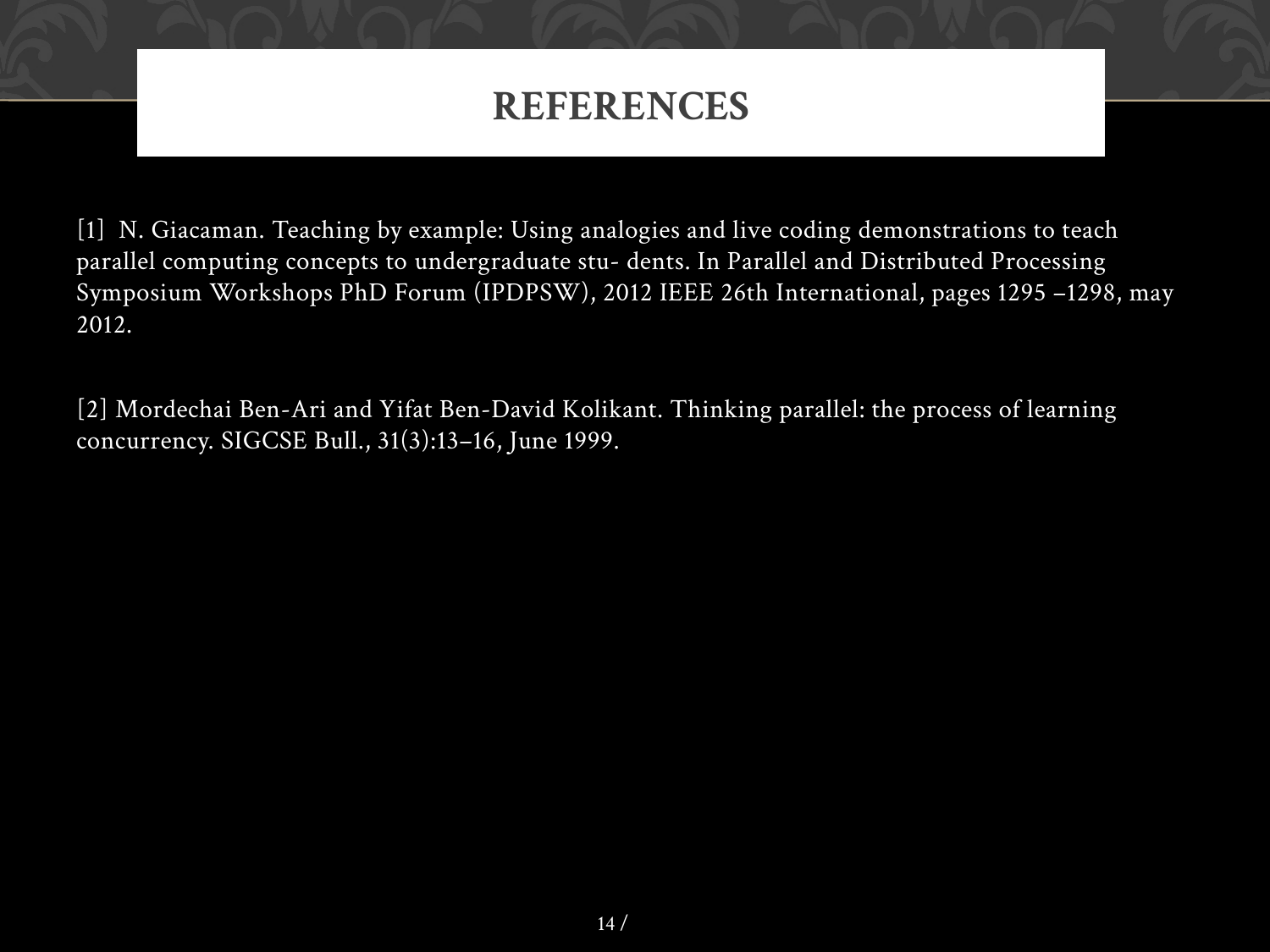

# References
[1]  N. Giacaman. Teaching by example: Using analogies and live coding demonstrations to teach parallel computing concepts to undergraduate stu- dents. In Parallel and Distributed Processing Symposium Workshops PhD Forum (IPDPSW), 2012 IEEE 26th International, pages 1295 –1298, may 2012.

[2] Mordechai Ben-Ari and Yifat Ben-David Kolikant. Thinking parallel: the process of learning concurrency. SIGCSE Bull., 31(3):13–16, June 1999.